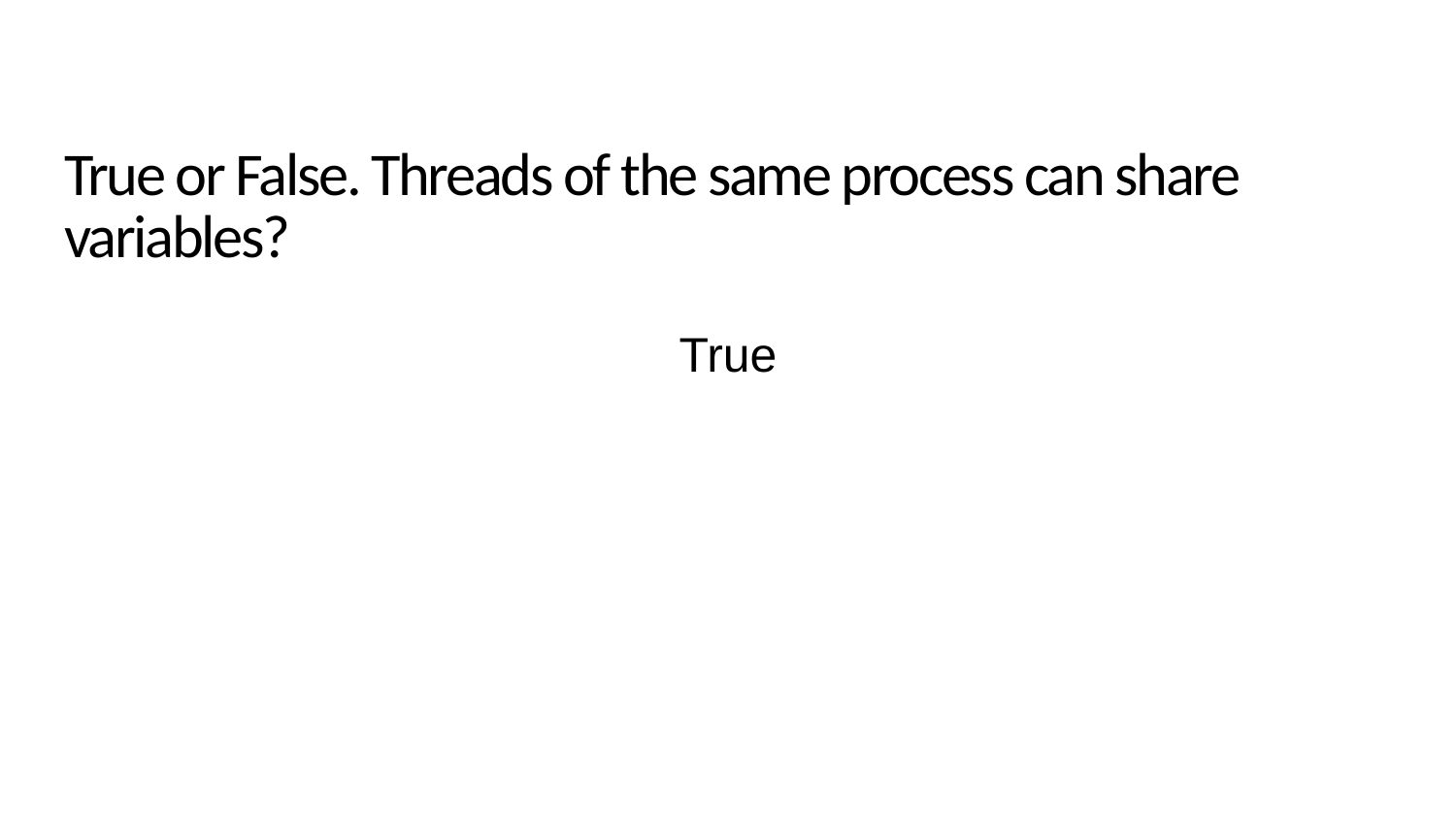

# True or False. Threads of the same process can share variables?
True